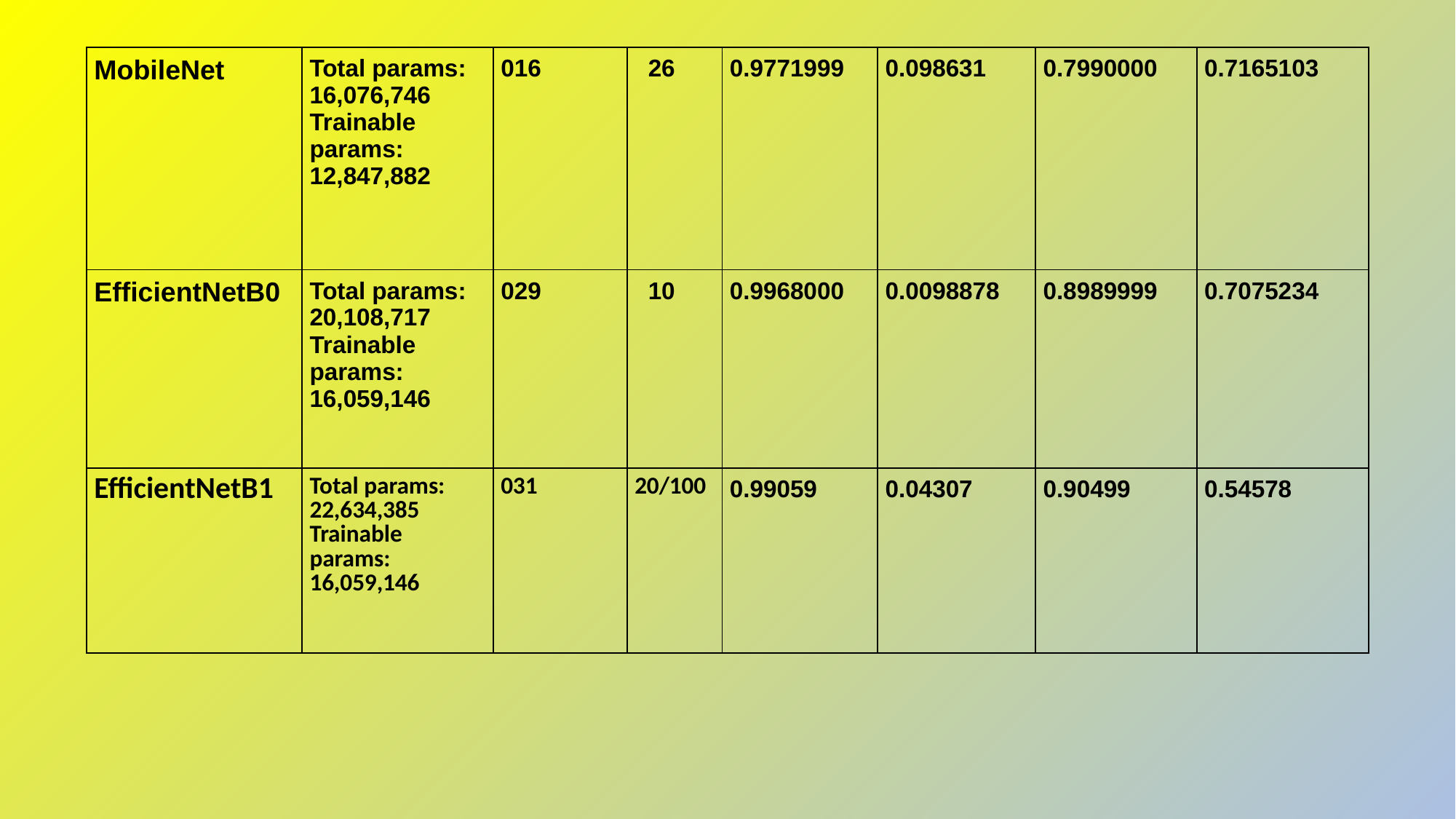

| MobileNet | Total params: 16,076,746 Trainable params: 12,847,882 | 016 | 26 | 0.9771999 | 0.098631 | 0.7990000 | 0.7165103 |
| --- | --- | --- | --- | --- | --- | --- | --- |
| EfficientNetB0 | Total params: 20,108,717 Trainable params: 16,059,146 | 029 | 10 | 0.9968000 | 0.0098878 | 0.8989999 | 0.7075234 |
| EfficientNetB1 | Total params: 22,634,385 Trainable params: 16,059,146 | 031 | 20/100 | 0.99059 | 0.04307 | 0.90499 | 0.54578 |